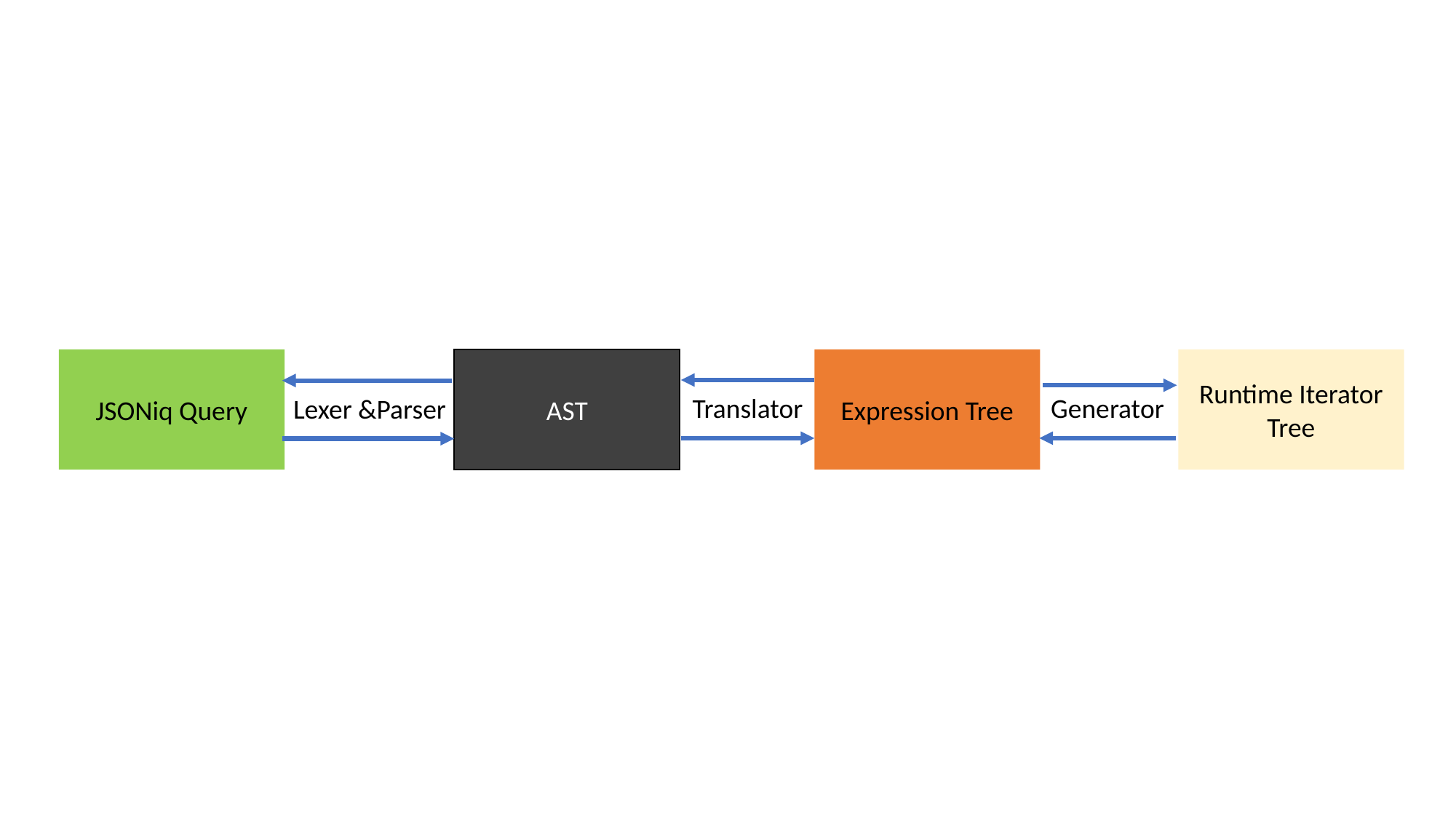

JSONiq Query
AST
Expression Tree
Runtime Iterator Tree
Translator
Generator
Lexer &Parser